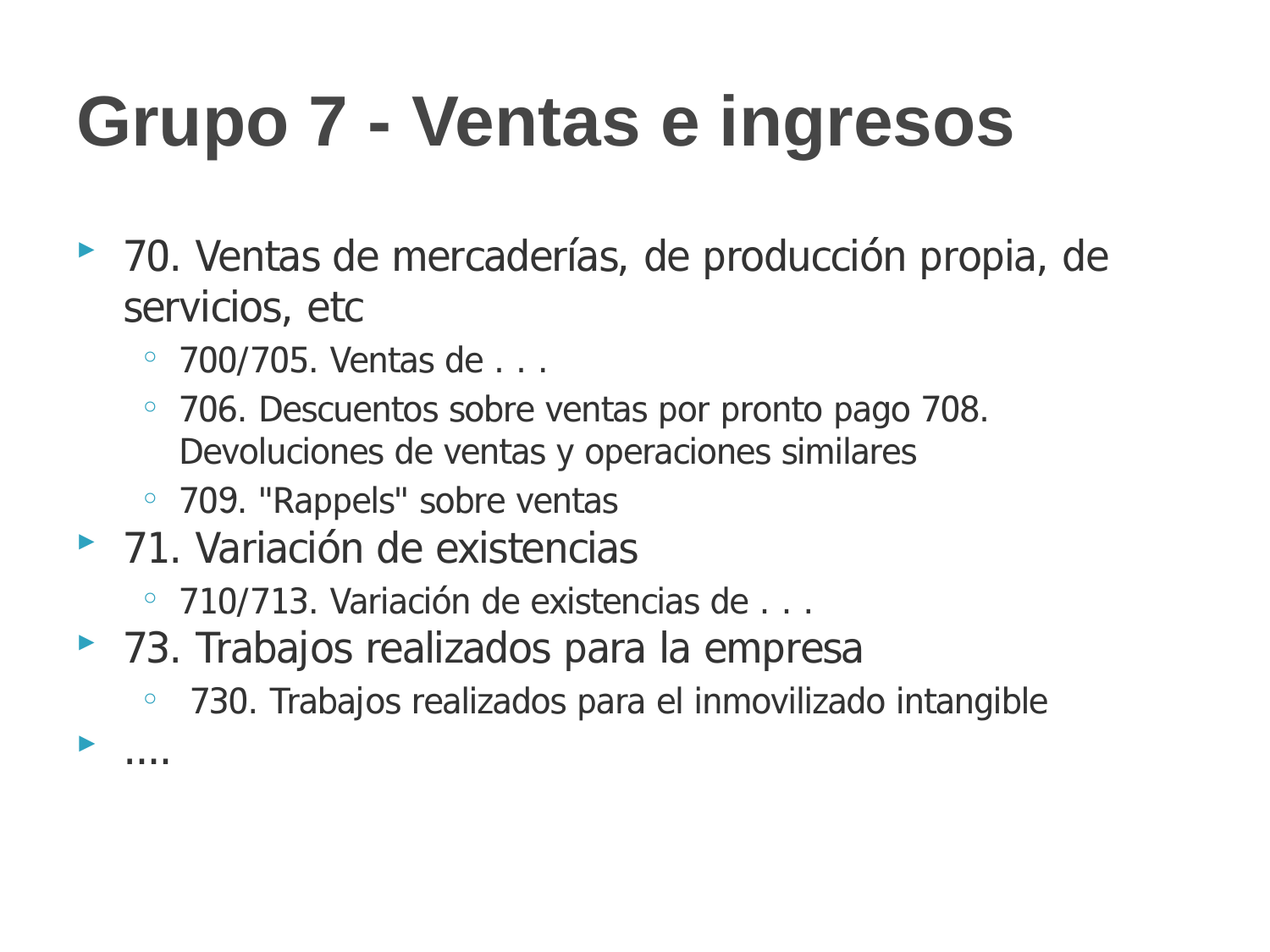

# Grupo 7 - Ventas e ingresos
70. Ventas de mercaderías, de producción propia, de servicios, etc
700/705. Ventas de . . .
706. Descuentos sobre ventas por pronto pago 708. Devoluciones de ventas y operaciones similares
709. "Rappels" sobre ventas
71. Variación de existencias
710/713. Variación de existencias de . . .
73. Trabajos realizados para la empresa
 730. Trabajos realizados para el inmovilizado intangible
….